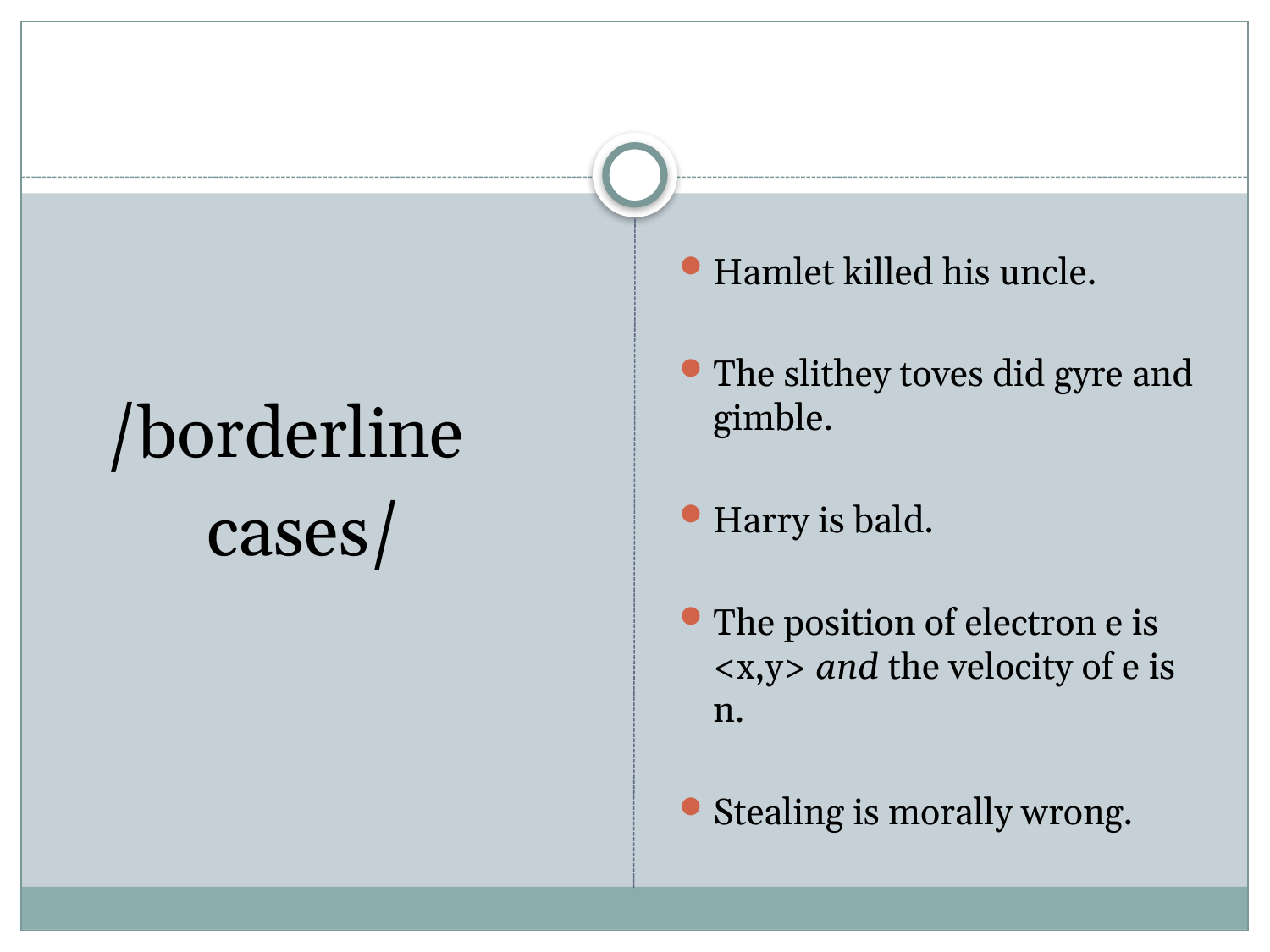

#

   /borderline
         cases/

Hamlet killed his uncle.

The slithey toves did gyre and gimble.

Harry is bald.

The position of electron e is <x,y> and the velocity of e is n.

Stealing is morally wrong.